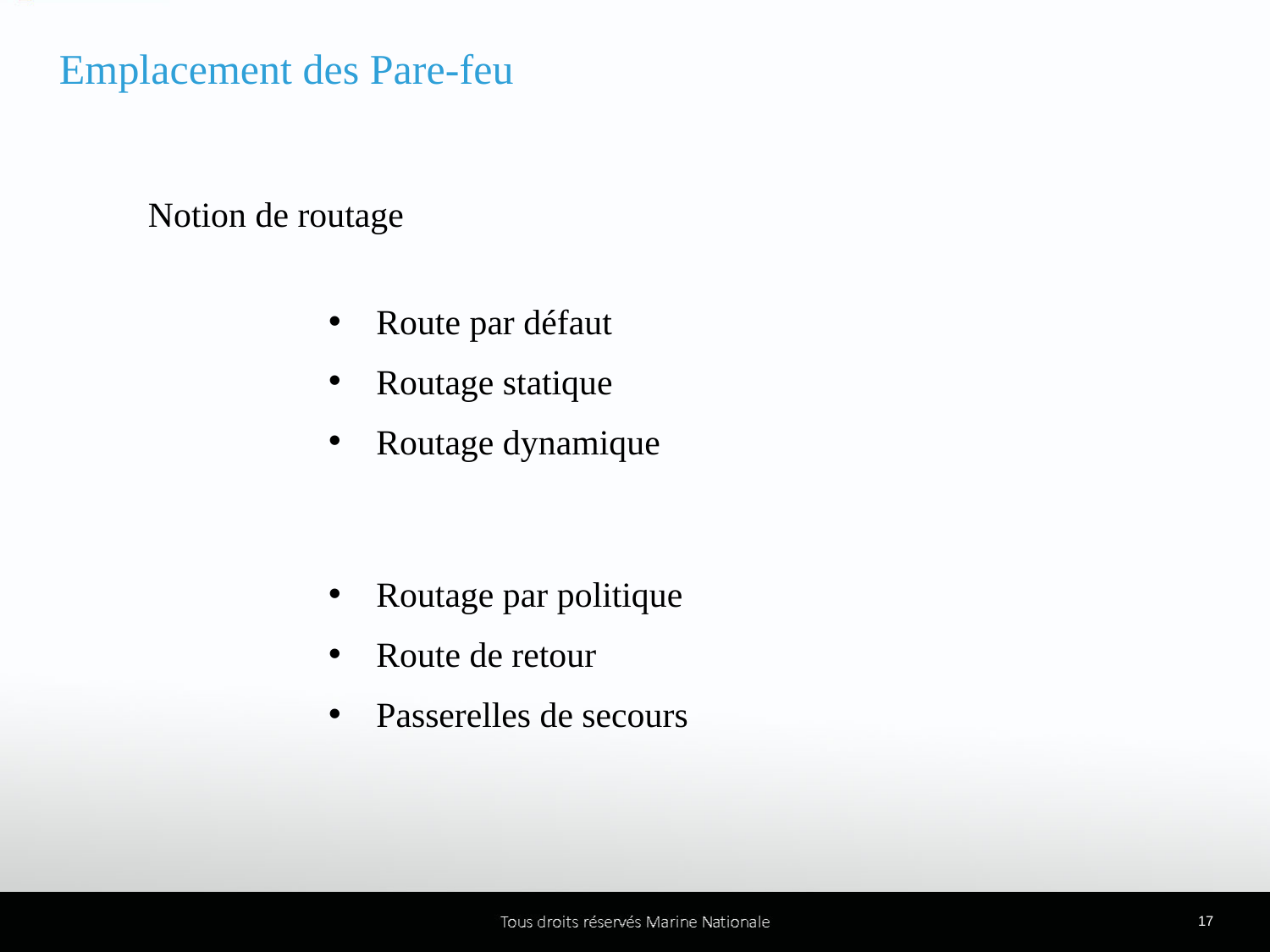

# Emplacement des Pare-feu
Notion de routage
Route par défaut
Routage statique
Routage dynamique
Routage par politique
Route de retour
Passerelles de secours
17